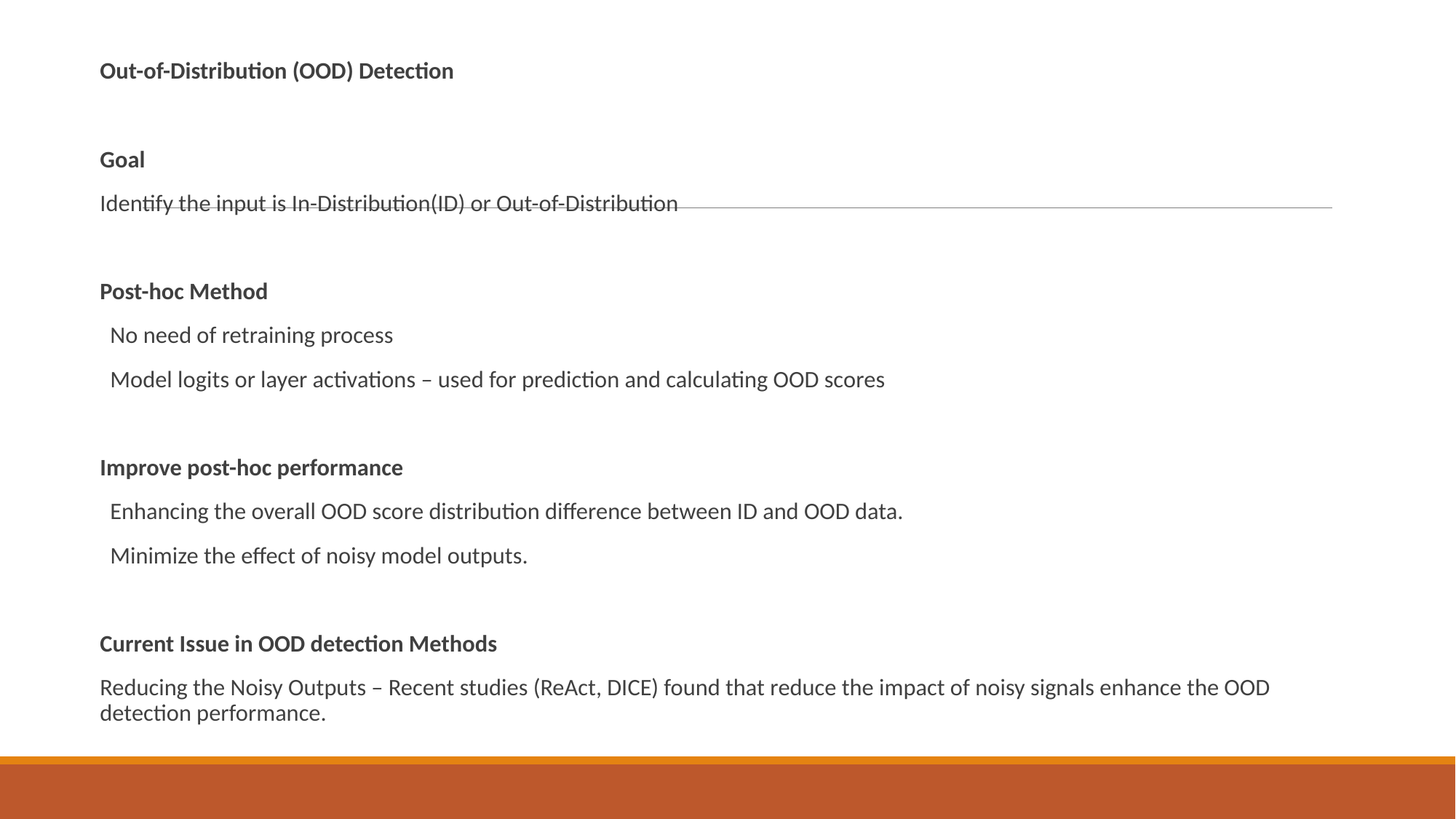

Out-of-Distribution (OOD) Detection

Goal
Identify the input is In-Distribution(ID) or Out-of-Distribution

Post-hoc Method
No need of retraining process
Model logits or layer activations – used for prediction and calculating OOD scores

Improve post-hoc performance
Enhancing the overall OOD score distribution difference between ID and OOD data.
Minimize the effect of noisy model outputs.

Current Issue in OOD detection Methods
Reducing the Noisy Outputs – Recent studies (ReAct, DICE) found that reduce the impact of noisy signals enhance the OOD detection performance.